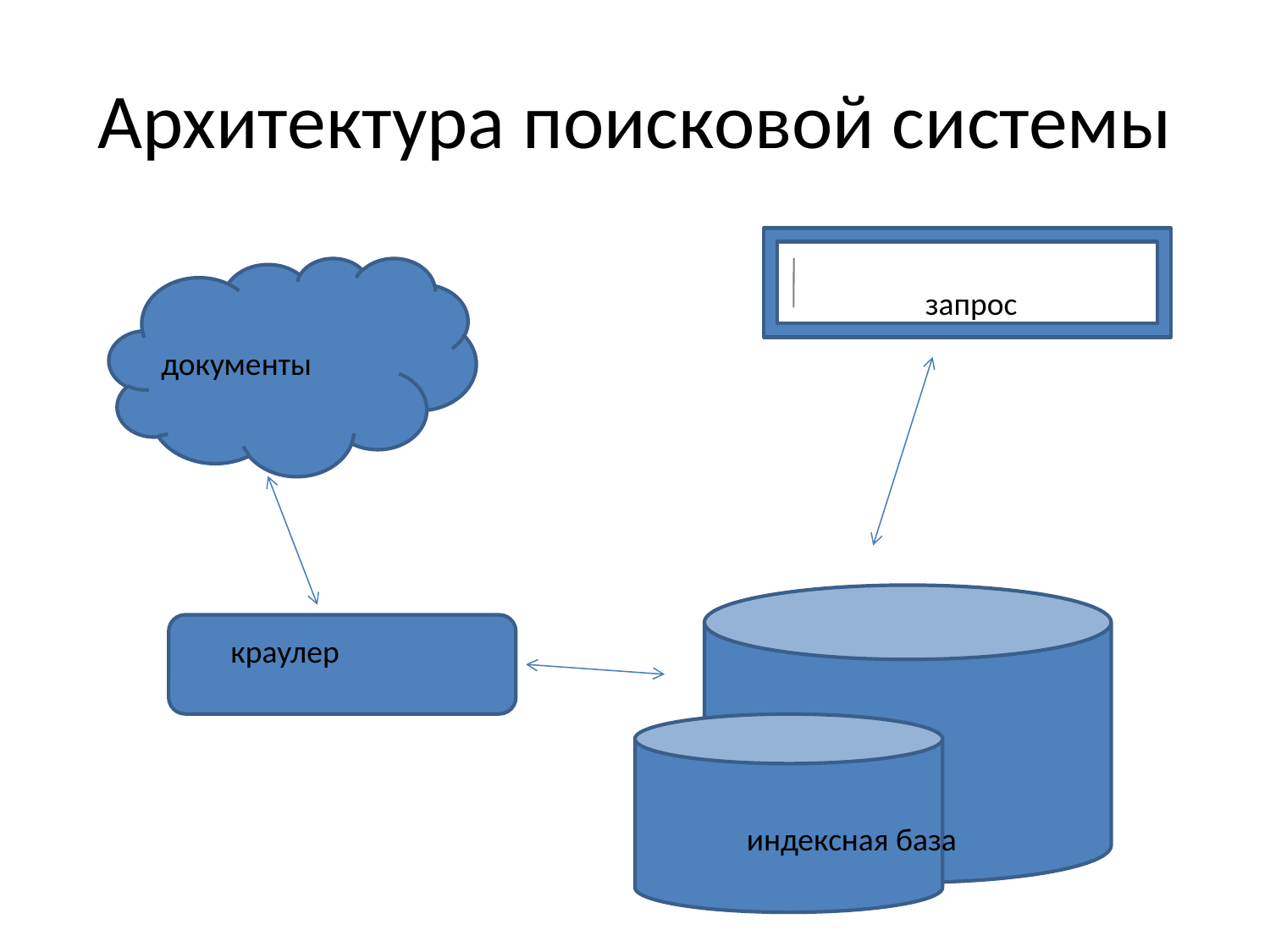

# Архитектура поисковой системы

запрос
документы

краулер

индексная база